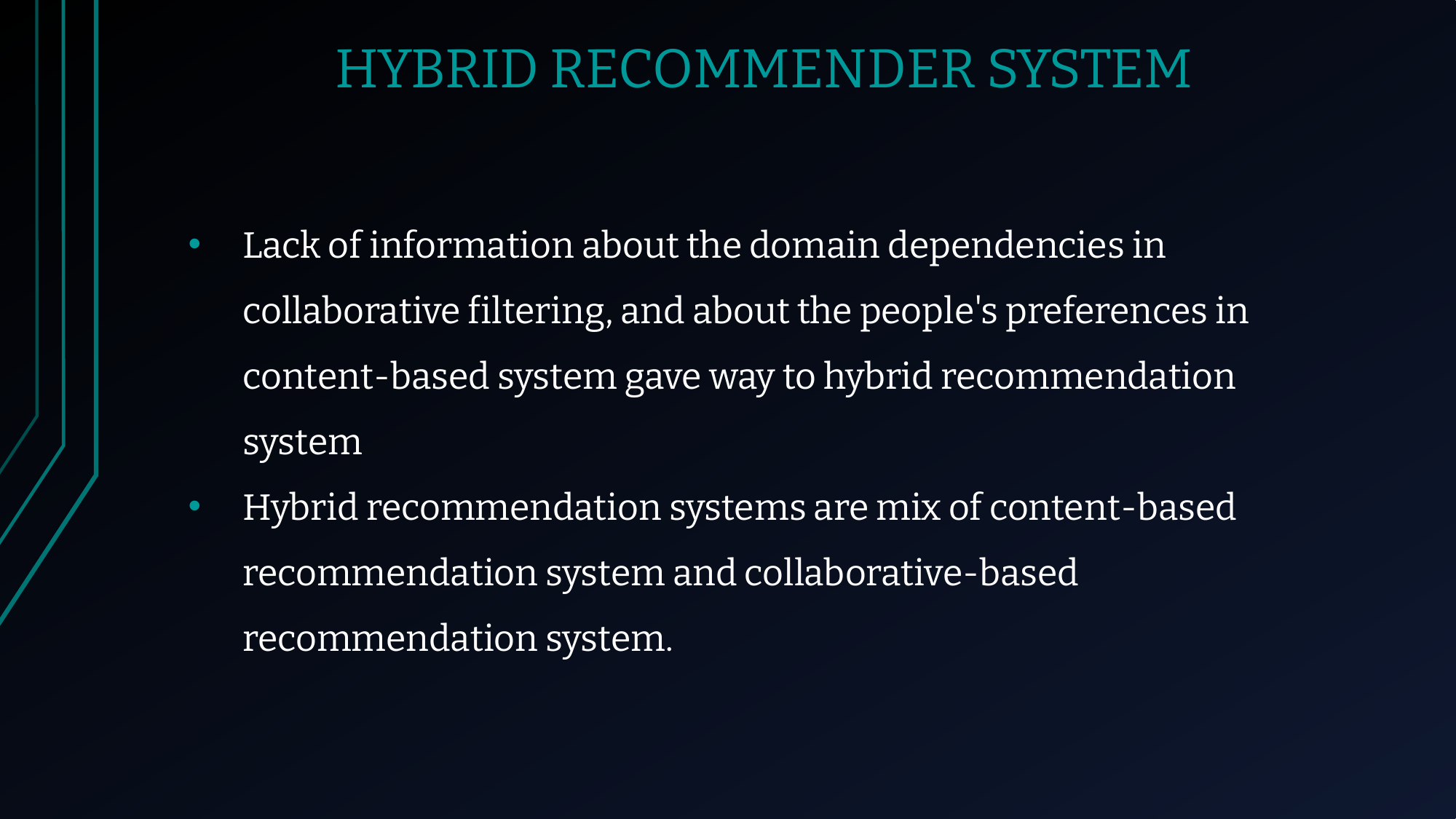

HYBRID RECOMMENDER SYSTEM
Lack of information about the domain dependencies in collaborative filtering, and about the people's preferences in content-based system gave way to hybrid recommendation system
Hybrid recommendation systems are mix of content-based recommendation system and collaborative-based recommendation system.